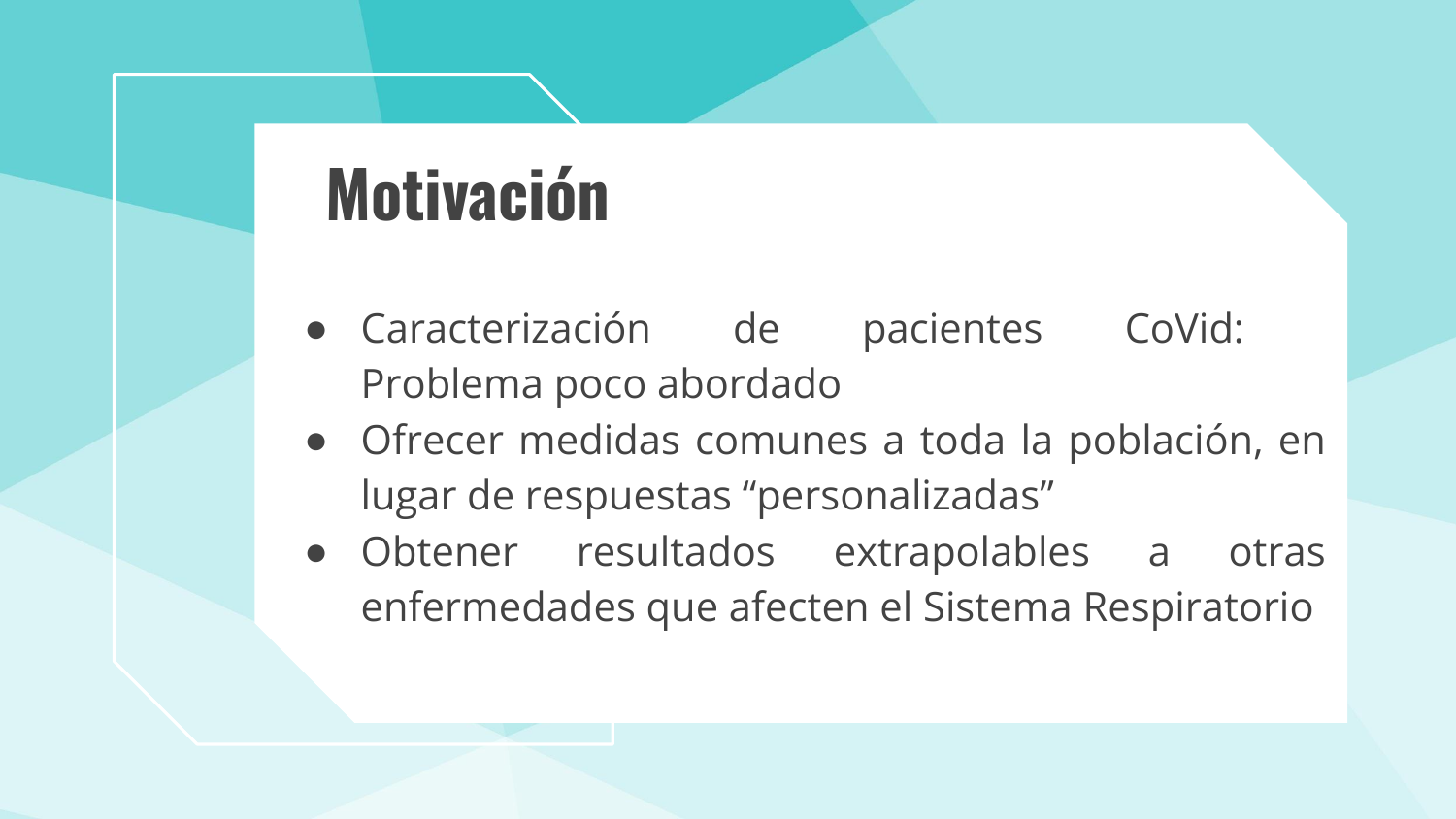

# Motivación
Caracterización de pacientes CoVid:
Problema poco abordado
Ofrecer medidas comunes a toda la población, en lugar de respuestas “personalizadas”
Obtener resultados extrapolables a otras enfermedades que afecten el Sistema Respiratorio